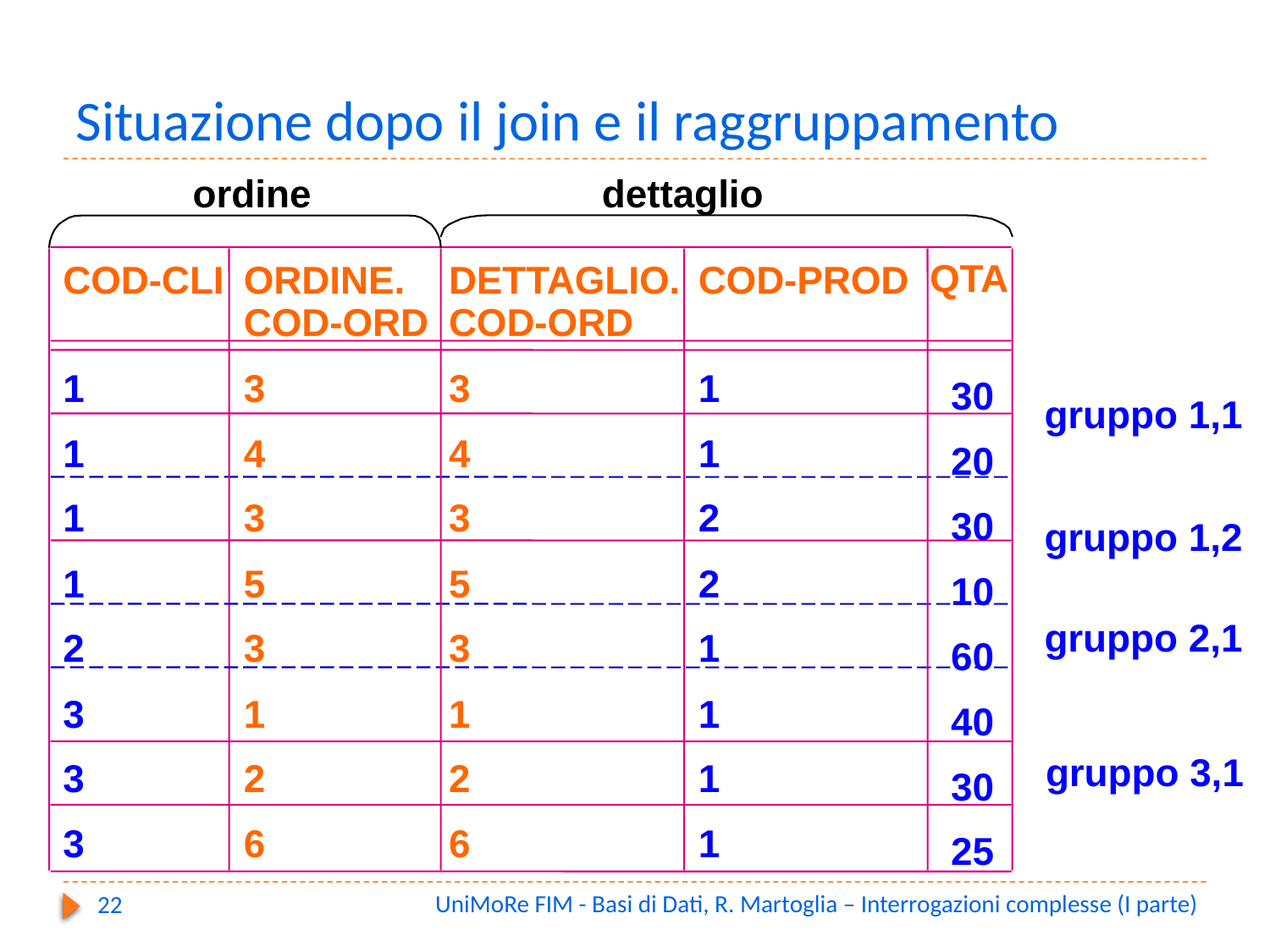

# Situazione dopo il join e il raggruppamento
ordine
dettaglio

QTA

COD-CLI

1
1
1
1
2
3
3
3
ORDINE.
COD-ORD
3
4
3
5
3
1
2
6
DETTAGLIO.
COD-ORD
3
4
3
5
3
1
2
6
COD-PROD

1
1
2
2
1
1
1
1

30
20
30
10
60
40
30
25

gruppo 1,1

gruppo 1,2

gruppo 2,1

gruppo 3,1

UniMoRe FIM - Basi di Dati, R. Martoglia – Interrogazioni complesse (I parte)
22